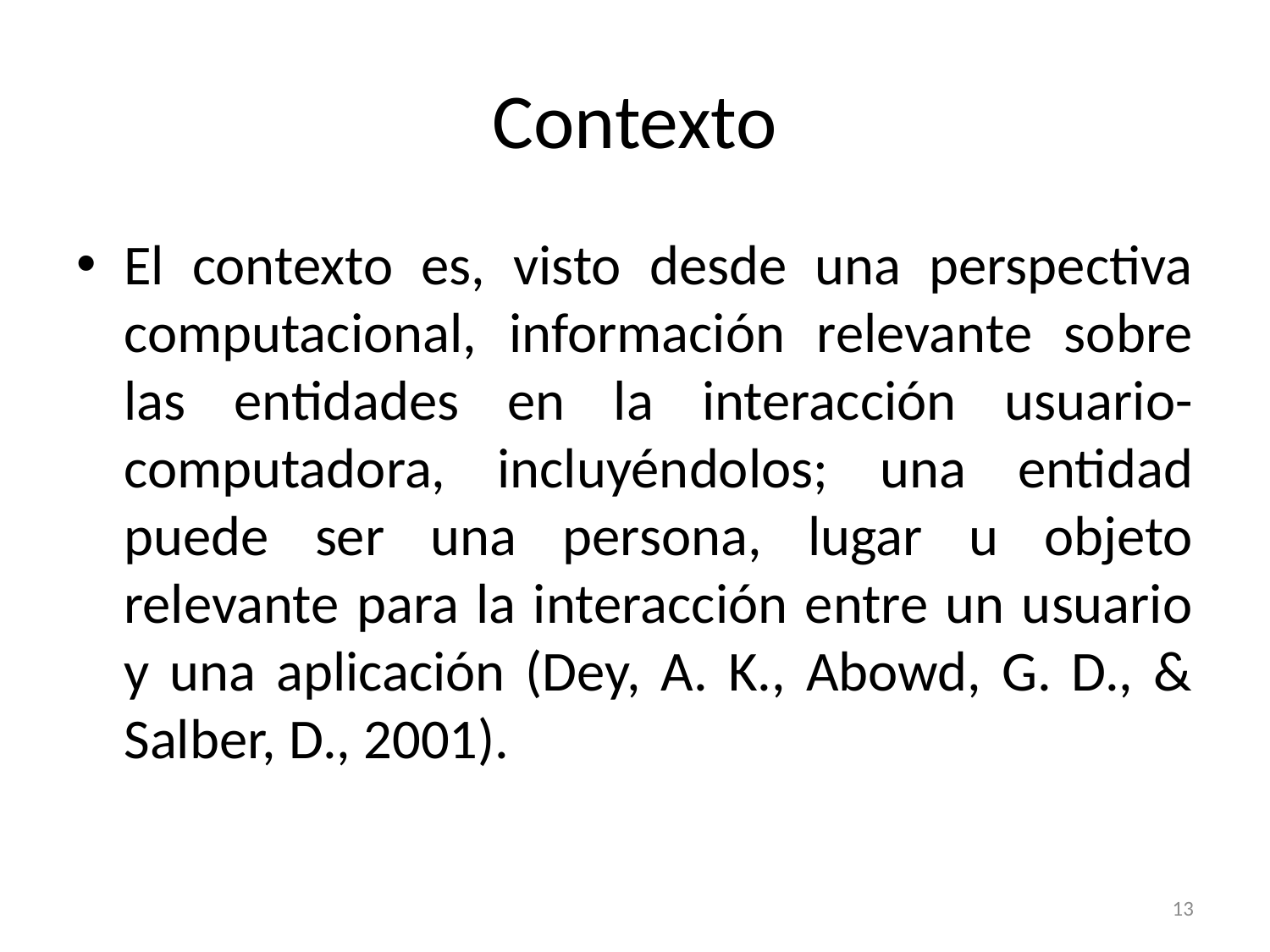

# Contexto
El contexto es, visto desde una perspectiva computacional, información relevante sobre las entidades en la interacción usuario-computadora, incluyéndolos; una entidad puede ser una persona, lugar u objeto relevante para la interacción entre un usuario y una aplicación (Dey, A. K., Abowd, G. D., & Salber, D., 2001).
13